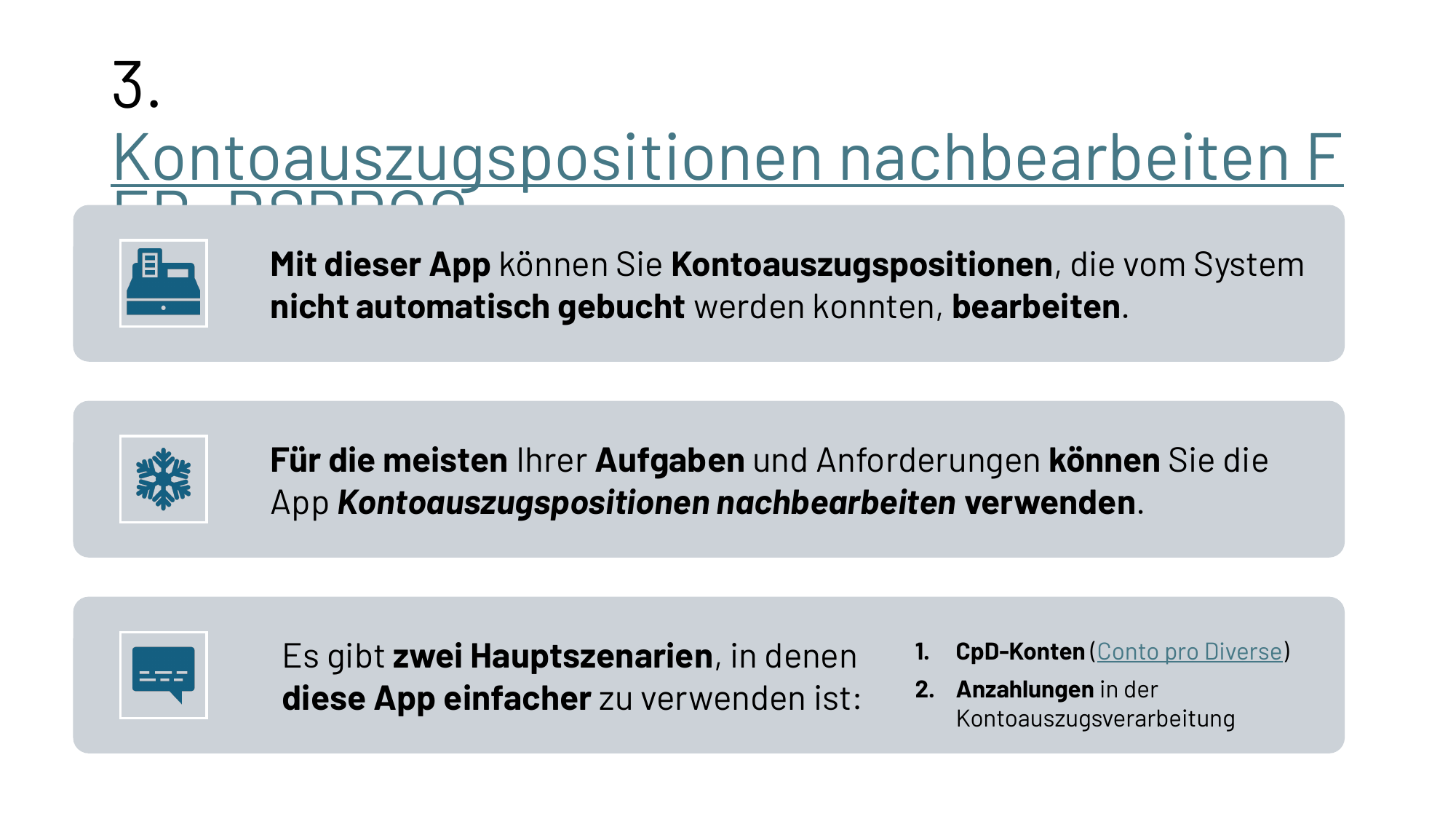

# 3. Kontoauszugspositionen nachbearbeiten FEB_BSPROC
Mit dieser App können Sie Kontoauszugspositionen, die vom System nicht automatisch gebucht werden konnten, bearbeiten.
Für die meisten Ihrer Aufgaben und Anforderungen können Sie die App Kontoauszugspositionen nachbearbeiten verwenden.
Es gibt zwei Hauptszenarien, in denen diese App einfacher zu verwenden ist:
CpD-Konten (Conto pro Diverse)
Anzahlungen in der Kontoauszugsverarbeitung